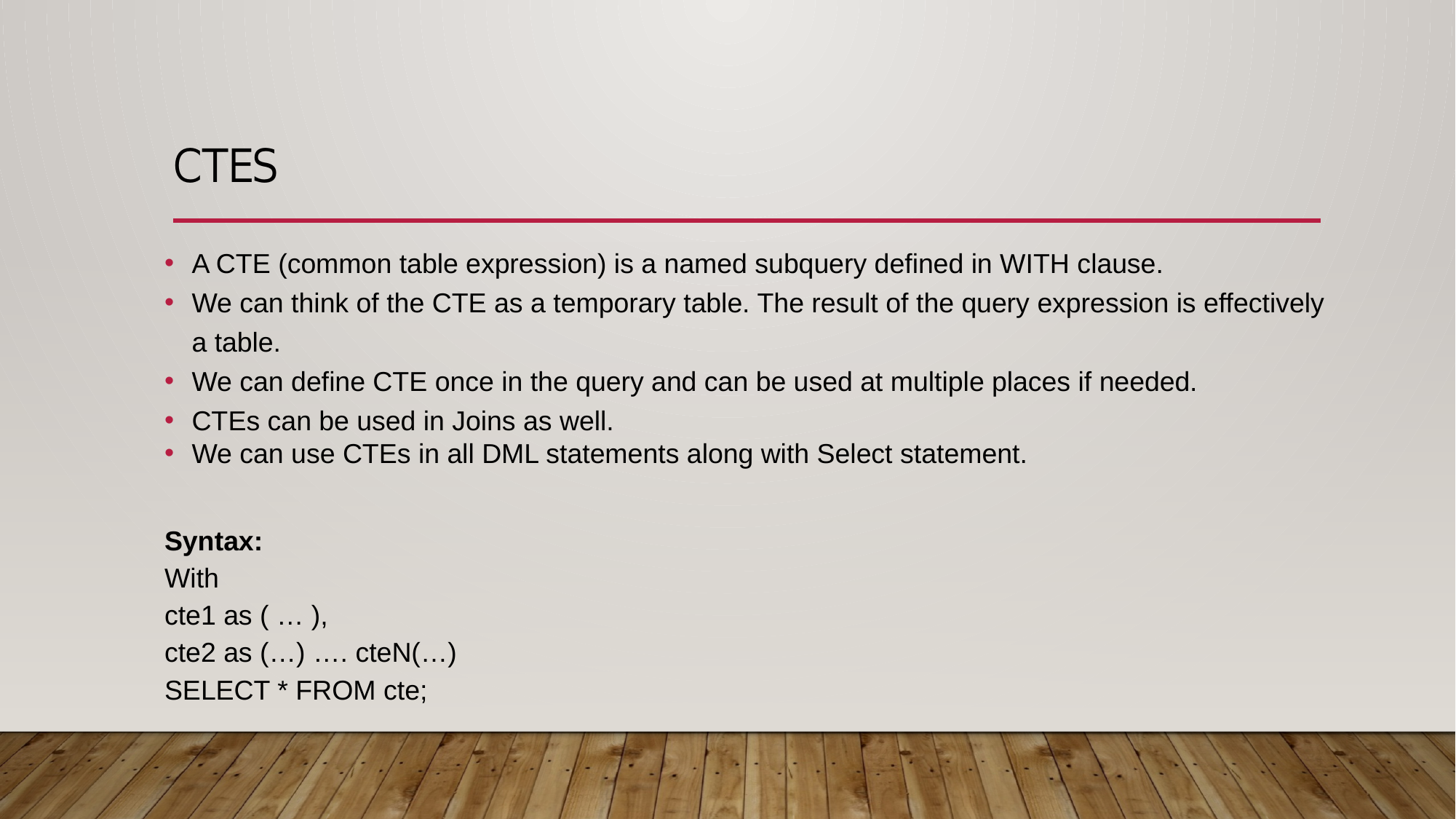

# CTEs
A CTE (common table expression) is a named subquery defined in WITH clause.
We can think of the CTE as a temporary table. The result of the query expression is effectively a table.
We can define CTE once in the query and can be used at multiple places if needed.
CTEs can be used in Joins as well.
We can use CTEs in all DML statements along with Select statement.

Syntax:
With
cte1 as ( … ),
cte2 as (…) …. cteN(…)
SELECT * FROM cte;